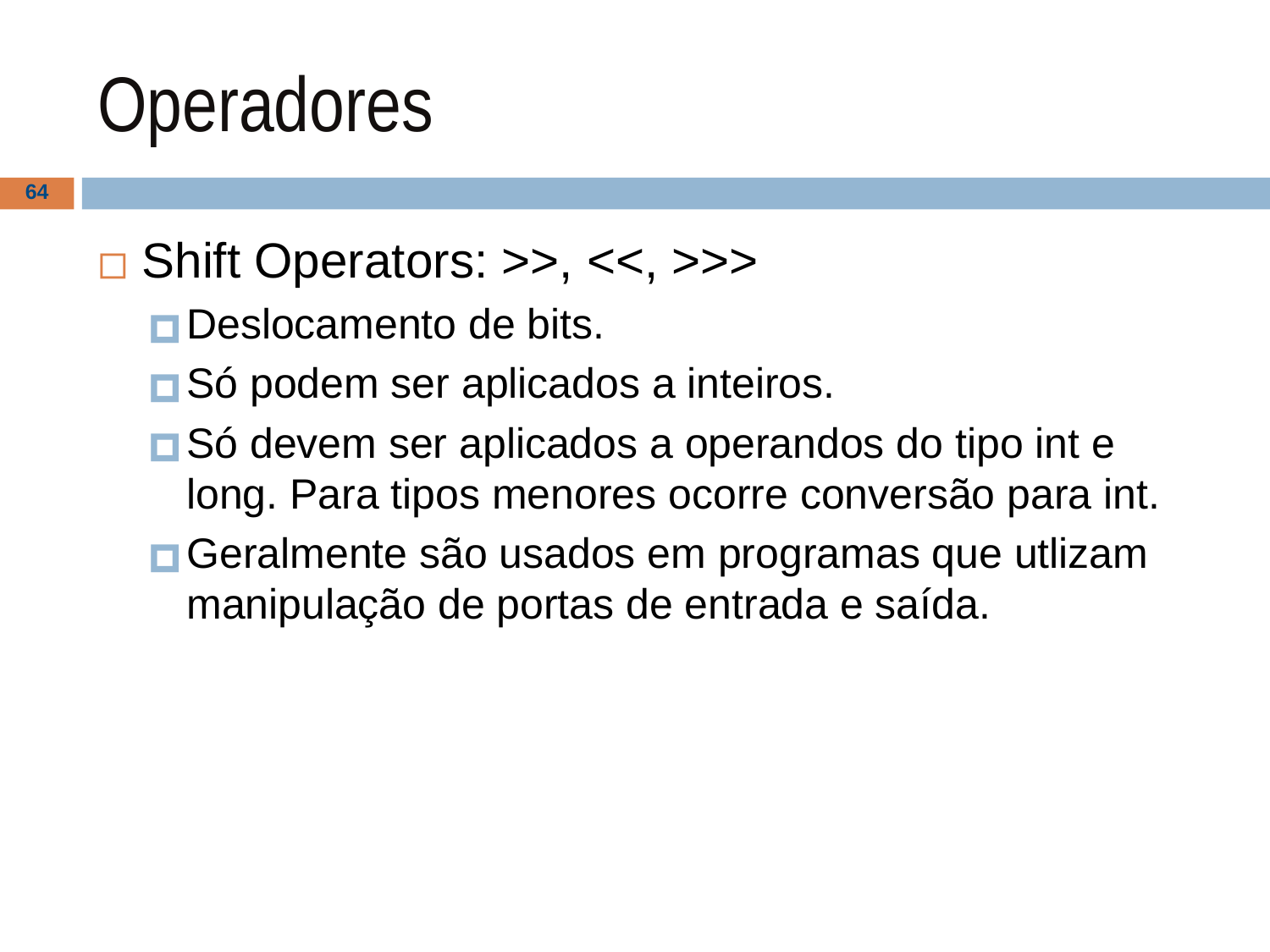

# Operadores
64
Shift Operators: >>, <<, >>>
Deslocamento de bits.
Só podem ser aplicados a inteiros.
Só devem ser aplicados a operandos do tipo int e long. Para tipos menores ocorre conversão para int.
Geralmente são usados em programas que utlizam manipulação de portas de entrada e saída.